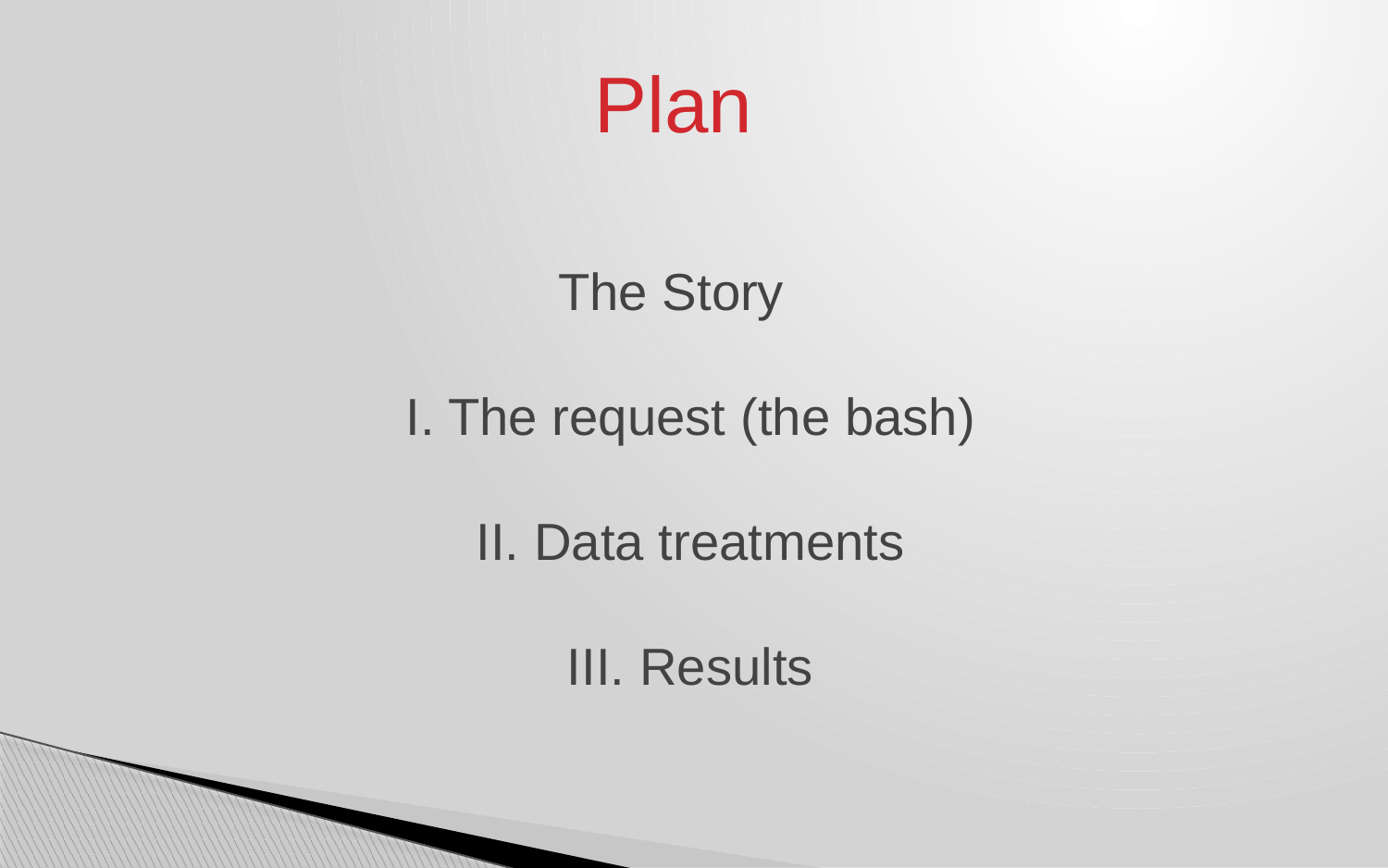

# Plan
The Story
I. The request (the bash)
II. Data treatments
III. Results